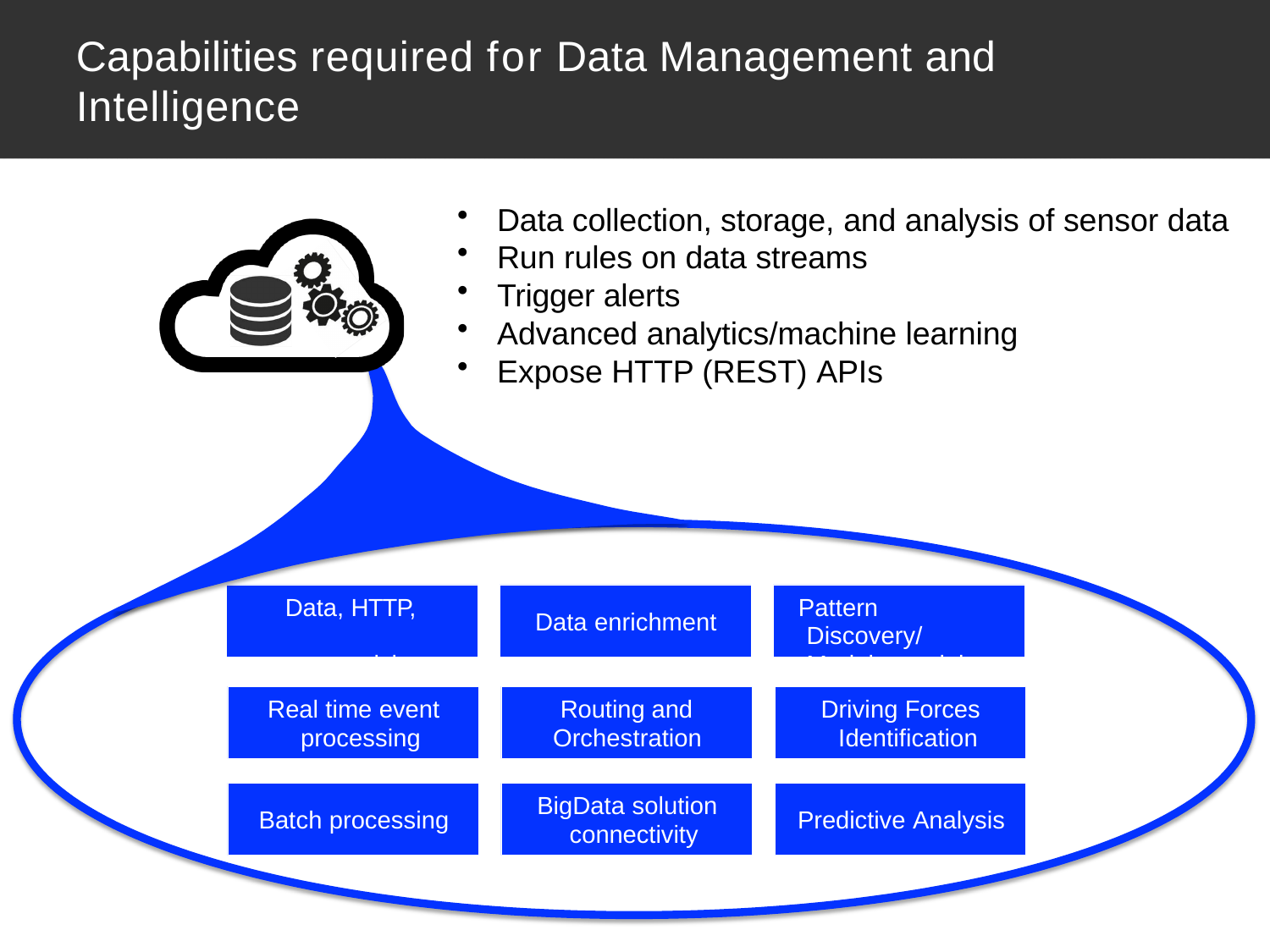

# Capabilities required for Data Management and  Intelligence

Data collection, storage, and analysis of sensor data
Run rules on data streams
Trigger alerts
Advanced analytics/machine learning
Expose HTTP (REST) APIs

Data, HTTP,  connectivity
Pattern Discovery/  Model re-training
Data enrichment

Real time event  processing
Routing and  Orchestration
Driving Forces  Identification

BigData solution  connectivity
Batch processing
Predictive Analysis